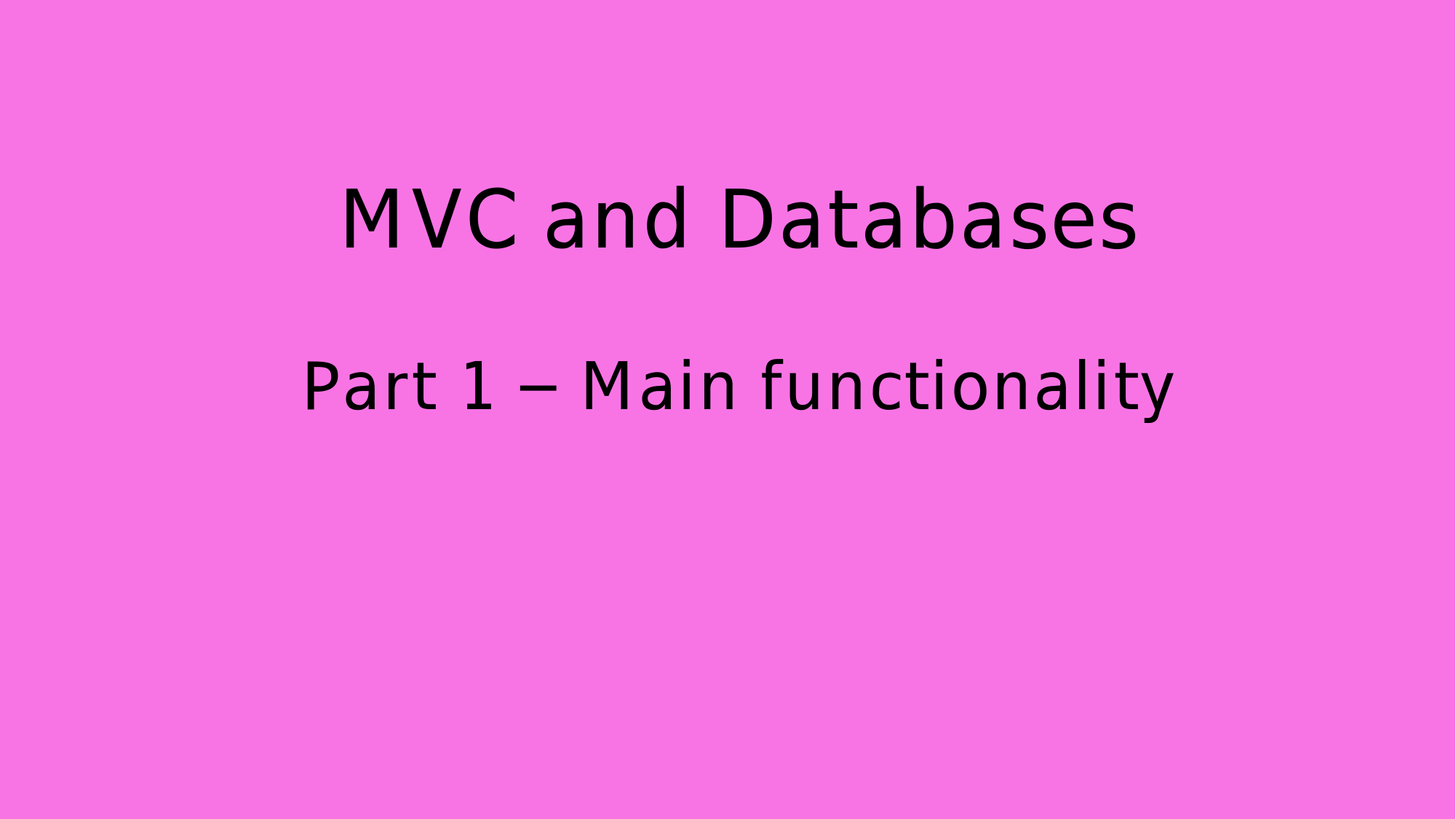

# MVC and Databases Part 1 – Main functionality